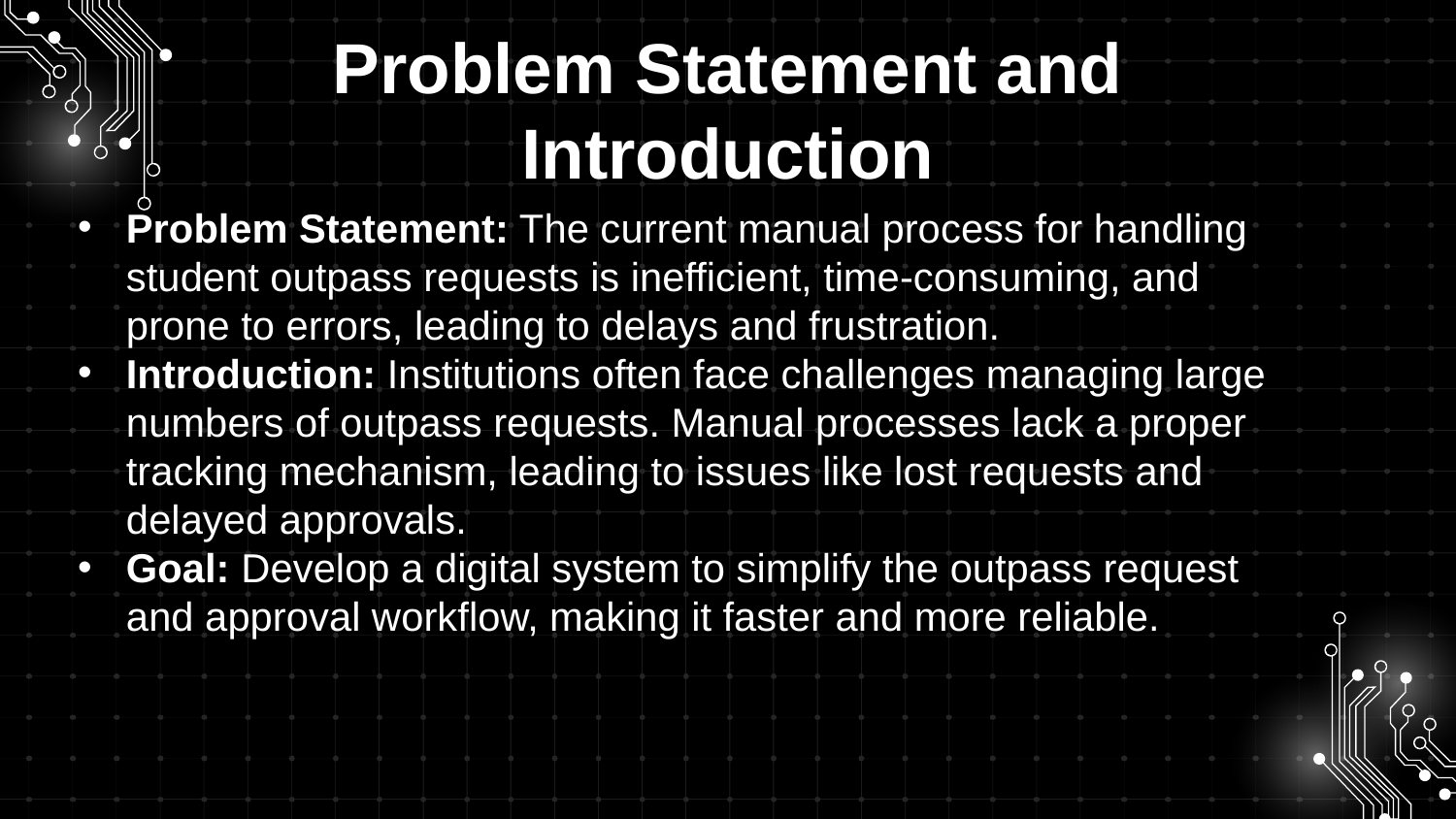

# Problem Statement and Introduction
Problem Statement: The current manual process for handling student outpass requests is inefficient, time-consuming, and prone to errors, leading to delays and frustration.
Introduction: Institutions often face challenges managing large numbers of outpass requests. Manual processes lack a proper tracking mechanism, leading to issues like lost requests and delayed approvals.
Goal: Develop a digital system to simplify the outpass request and approval workflow, making it faster and more reliable.